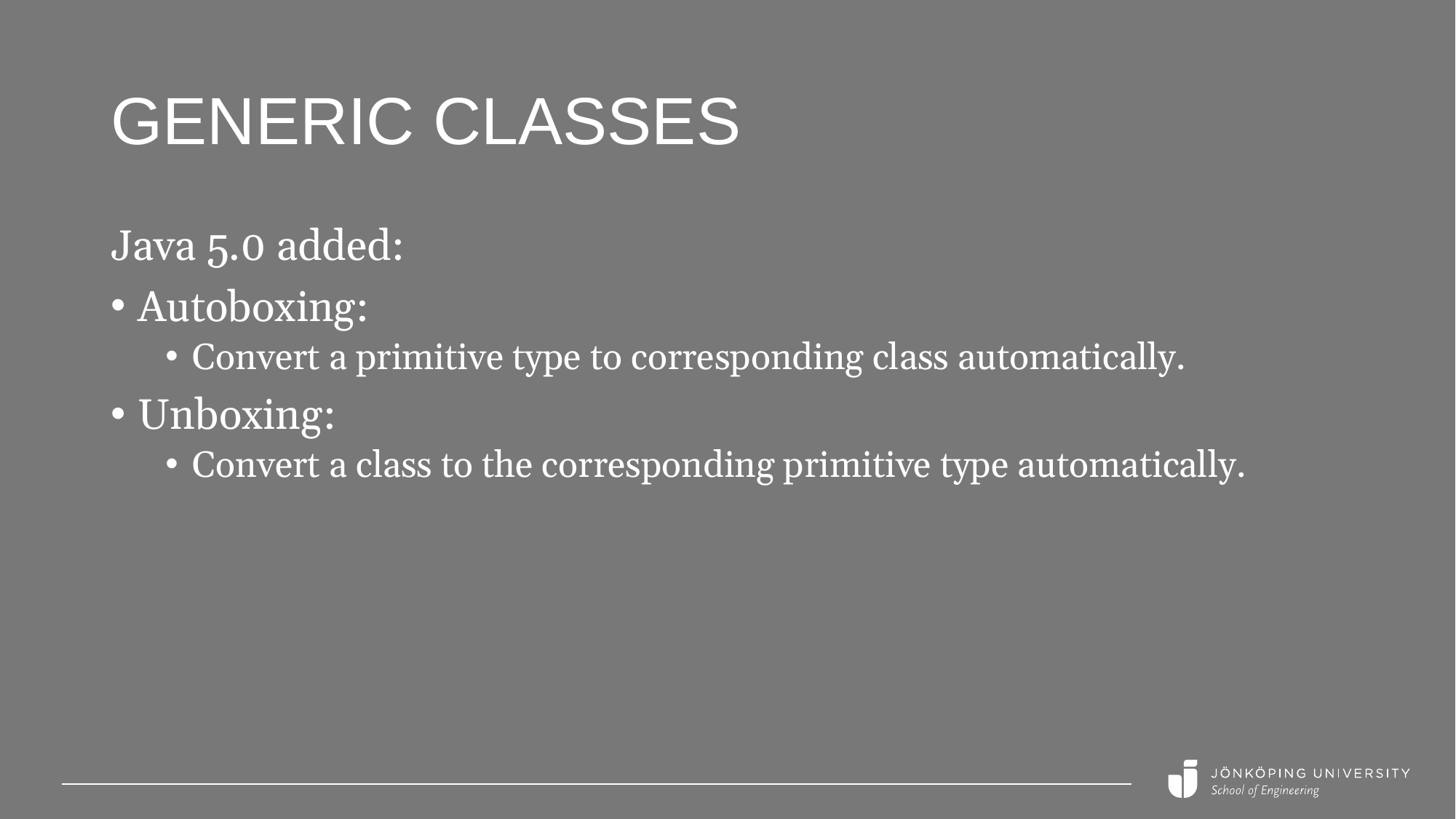

# Generic classes
Java 5.0 added:
Autoboxing:
Convert a primitive type to corresponding class automatically.
Unboxing:
Convert a class to the corresponding primitive type automatically.